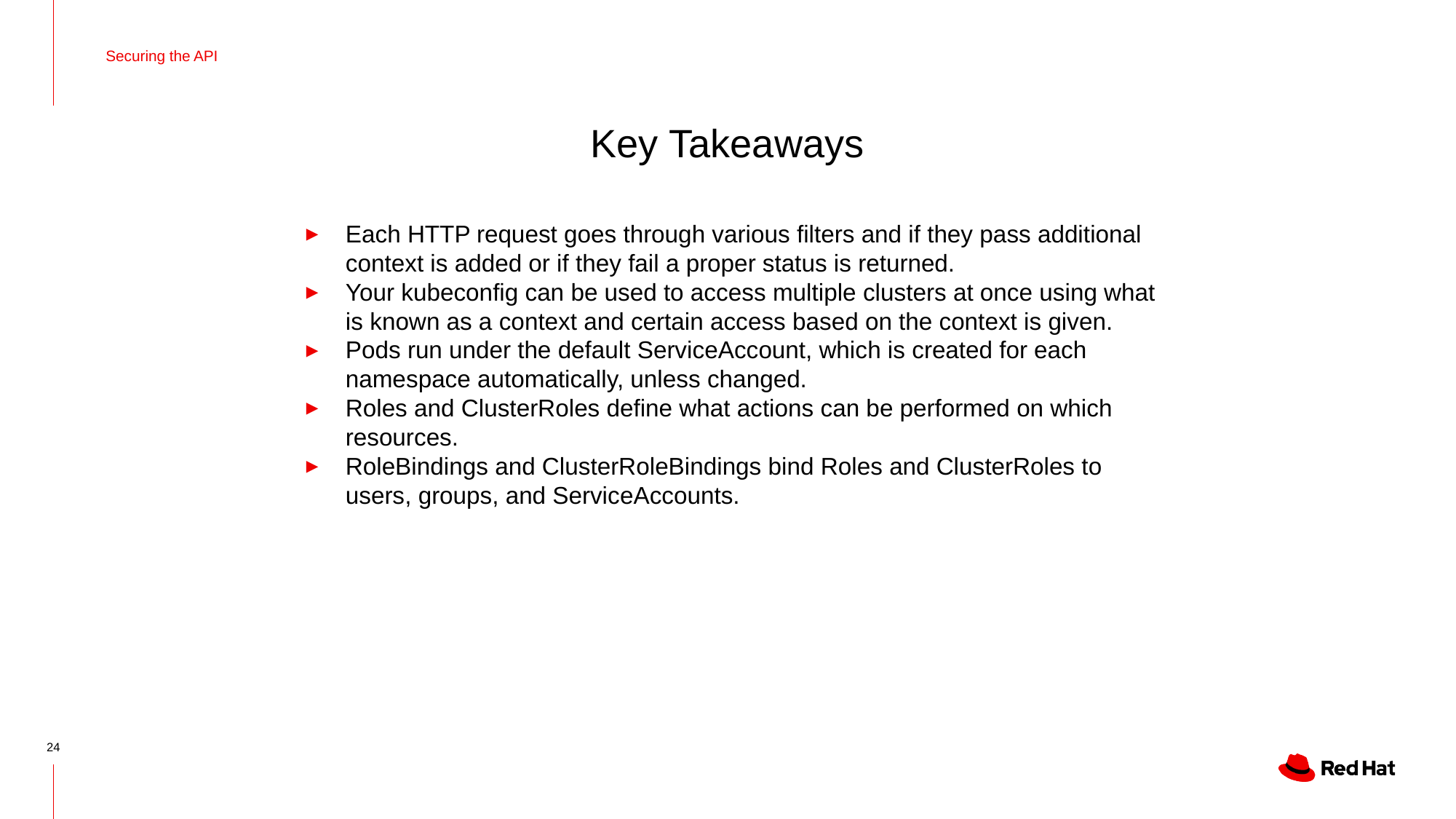

Securing the API
# Key Takeaways
Each HTTP request goes through various filters and if they pass additional context is added or if they fail a proper status is returned.
Your kubeconfig can be used to access multiple clusters at once using what is known as a context and certain access based on the context is given.
Pods run under the default ServiceAccount, which is created for each namespace automatically, unless changed.
Roles and ClusterRoles define what actions can be performed on which resources.
RoleBindings and ClusterRoleBindings bind Roles and ClusterRoles to users, groups, and ServiceAccounts.

24